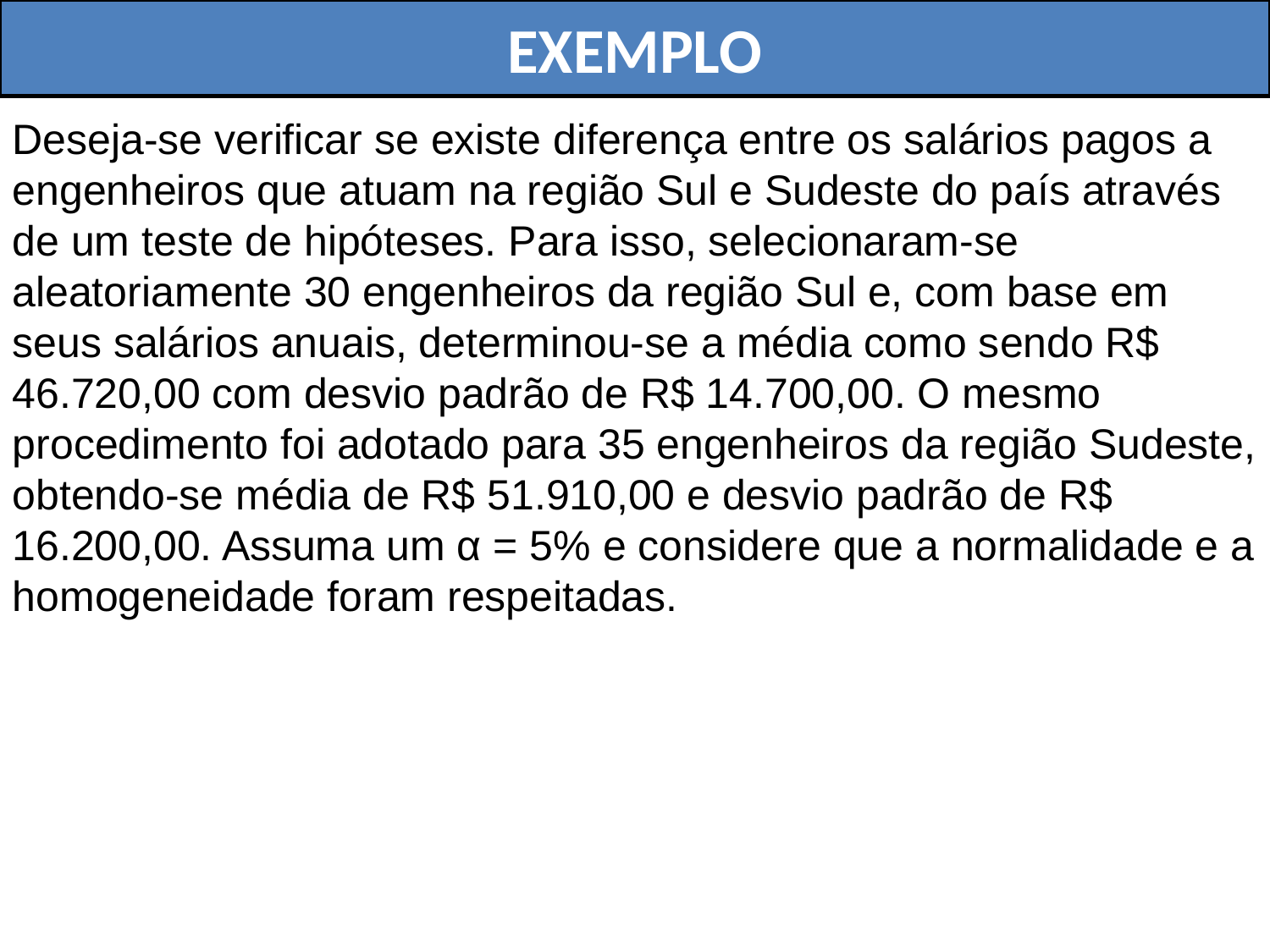

EXEMPLO
Deseja-se verificar se existe diferença entre os salários pagos a engenheiros que atuam na região Sul e Sudeste do país através de um teste de hipóteses. Para isso, selecionaram-se aleatoriamente 30 engenheiros da região Sul e, com base em seus salários anuais, determinou-se a média como sendo R$ 46.720,00 com desvio padrão de R$ 14.700,00. O mesmo procedimento foi adotado para 35 engenheiros da região Sudeste, obtendo-se média de R$ 51.910,00 e desvio padrão de R$ 16.200,00. Assuma um α = 5% e considere que a normalidade e a homogeneidade foram respeitadas.